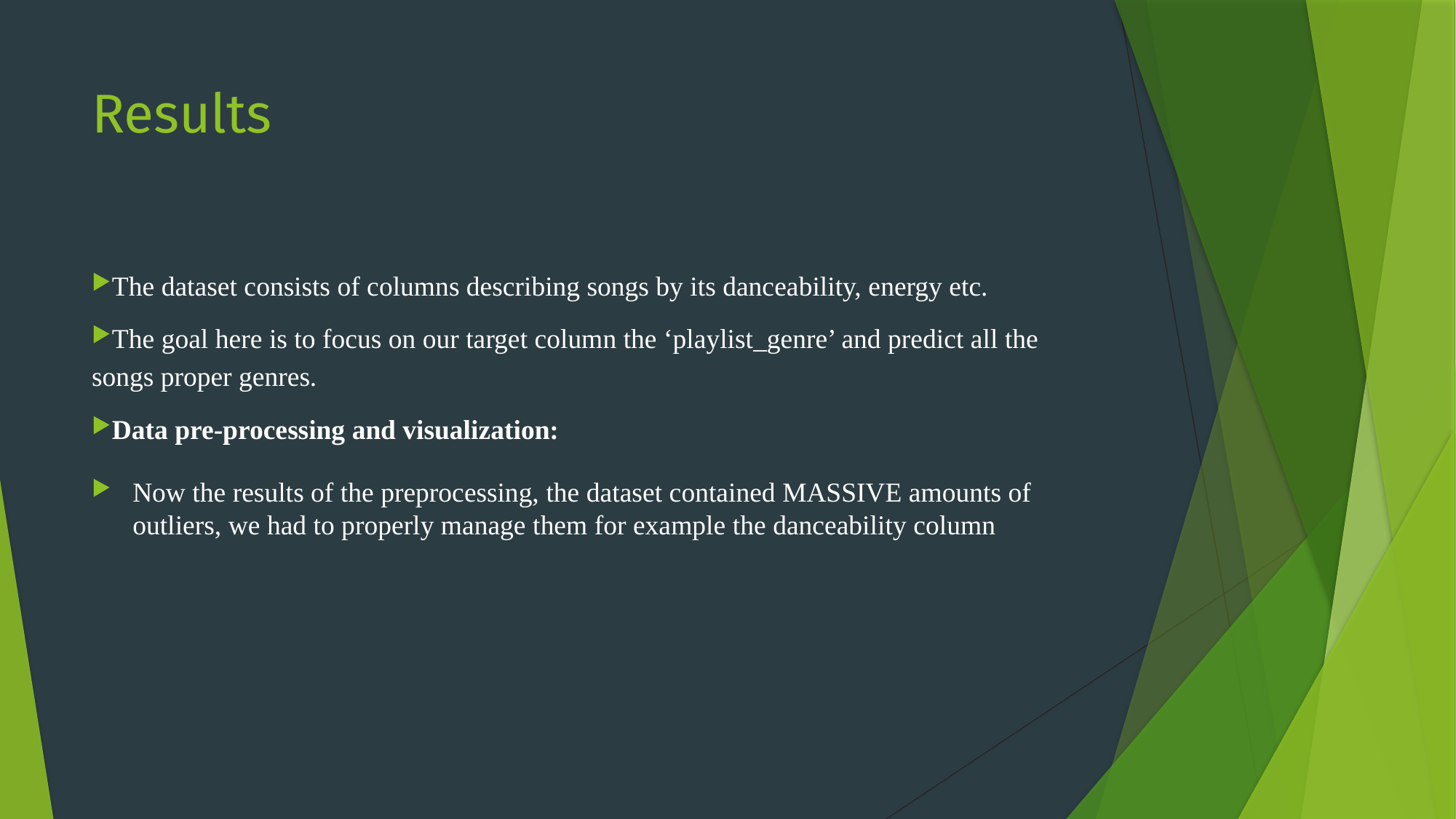

# Results
The dataset consists of columns describing songs by its danceability, energy etc.
The goal here is to focus on our target column the ‘playlist_genre’ and predict all the songs proper genres.
Data pre-processing and visualization:
Now the results of the preprocessing, the dataset contained MASSIVE amounts of outliers, we had to properly manage them for example the danceability column